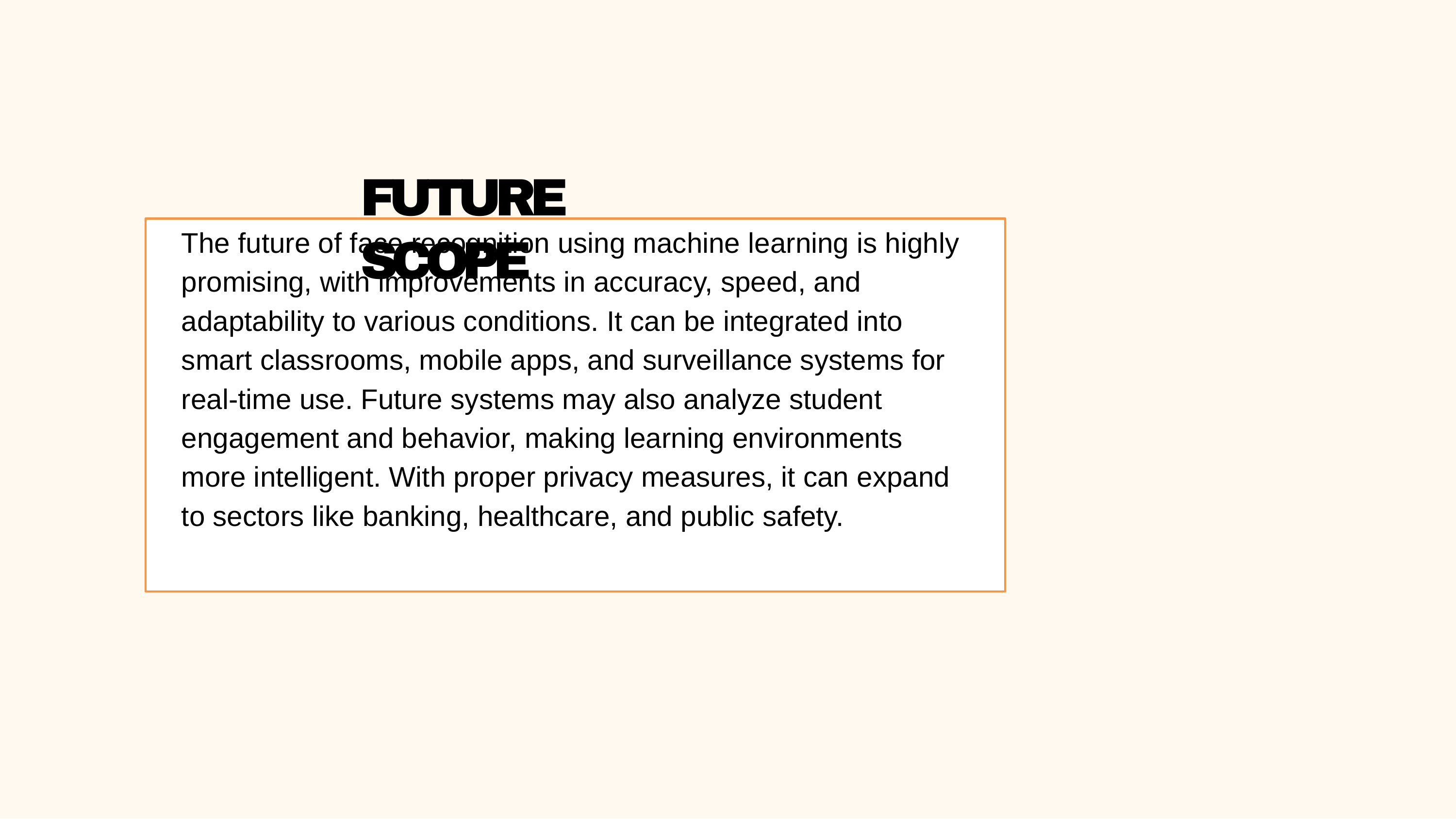

# FUTURE SCOPE

The future of face recognition using machine learning is highly promising, with improvements in accuracy, speed, and adaptability to various conditions. It can be integrated into smart classrooms, mobile apps, and surveillance systems for real-time use. Future systems may also analyze student engagement and behavior, making learning environments more intelligent. With proper privacy measures, it can expand to sectors like banking, healthcare, and public safety.